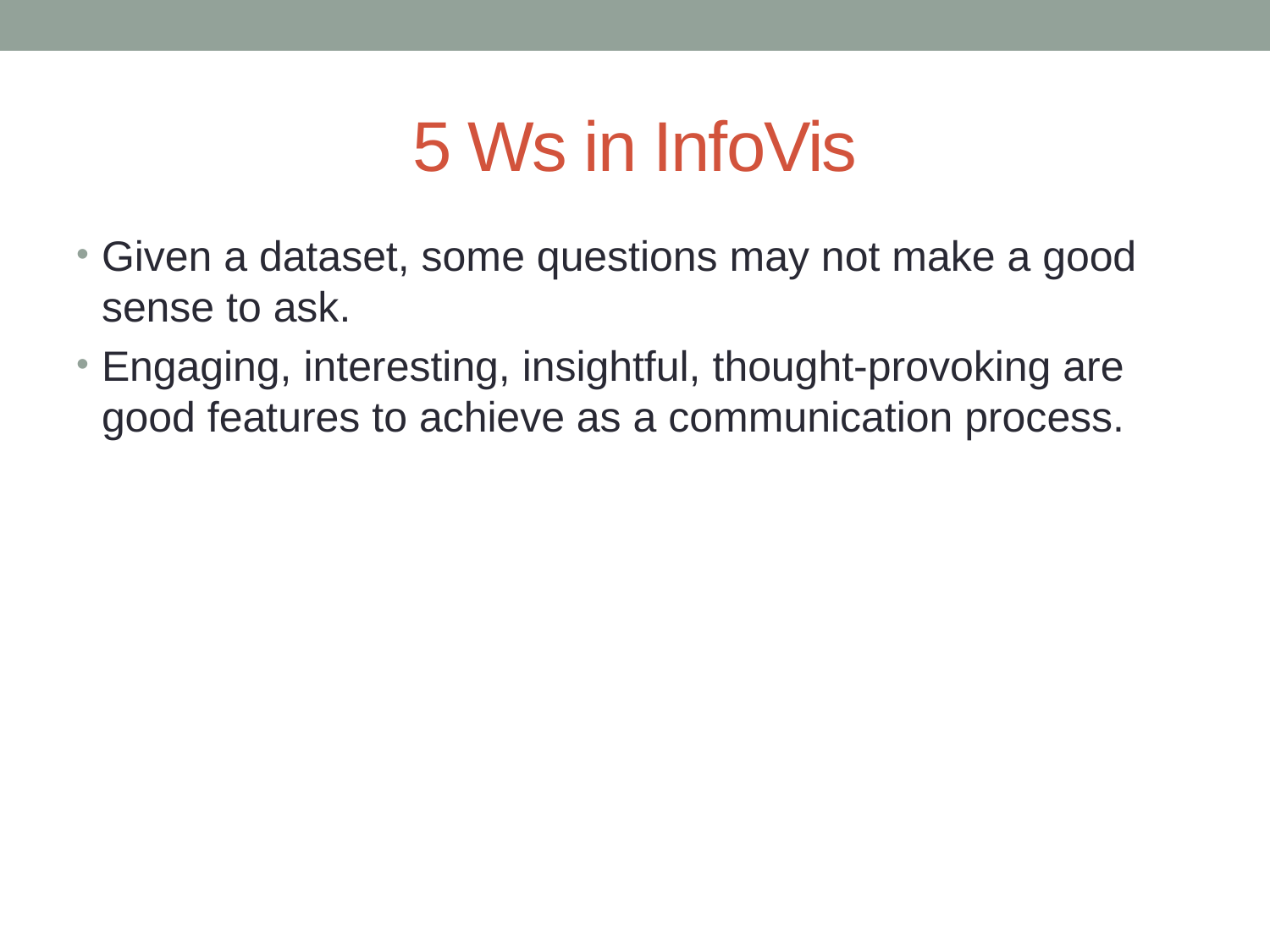

# 5 Ws in InfoVis
Given a dataset, some questions may not make a good sense to ask.
Engaging, interesting, insightful, thought-provoking are good features to achieve as a communication process.